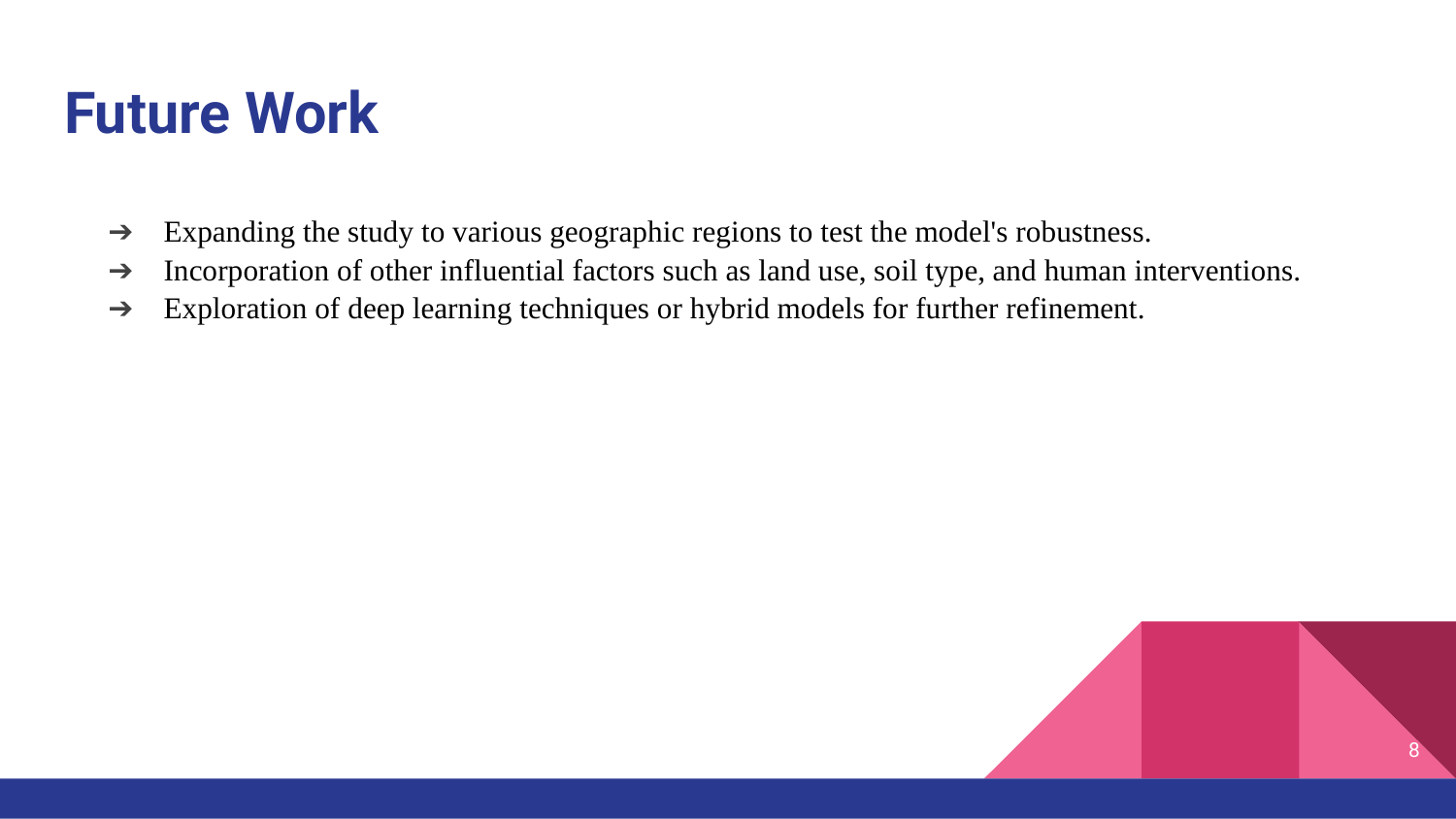

# Future Work

Expanding the study to various geographic regions to test the model's robustness.
Incorporation of other influential factors such as land use, soil type, and human interventions.
Exploration of deep learning techniques or hybrid models for further refinement.

8